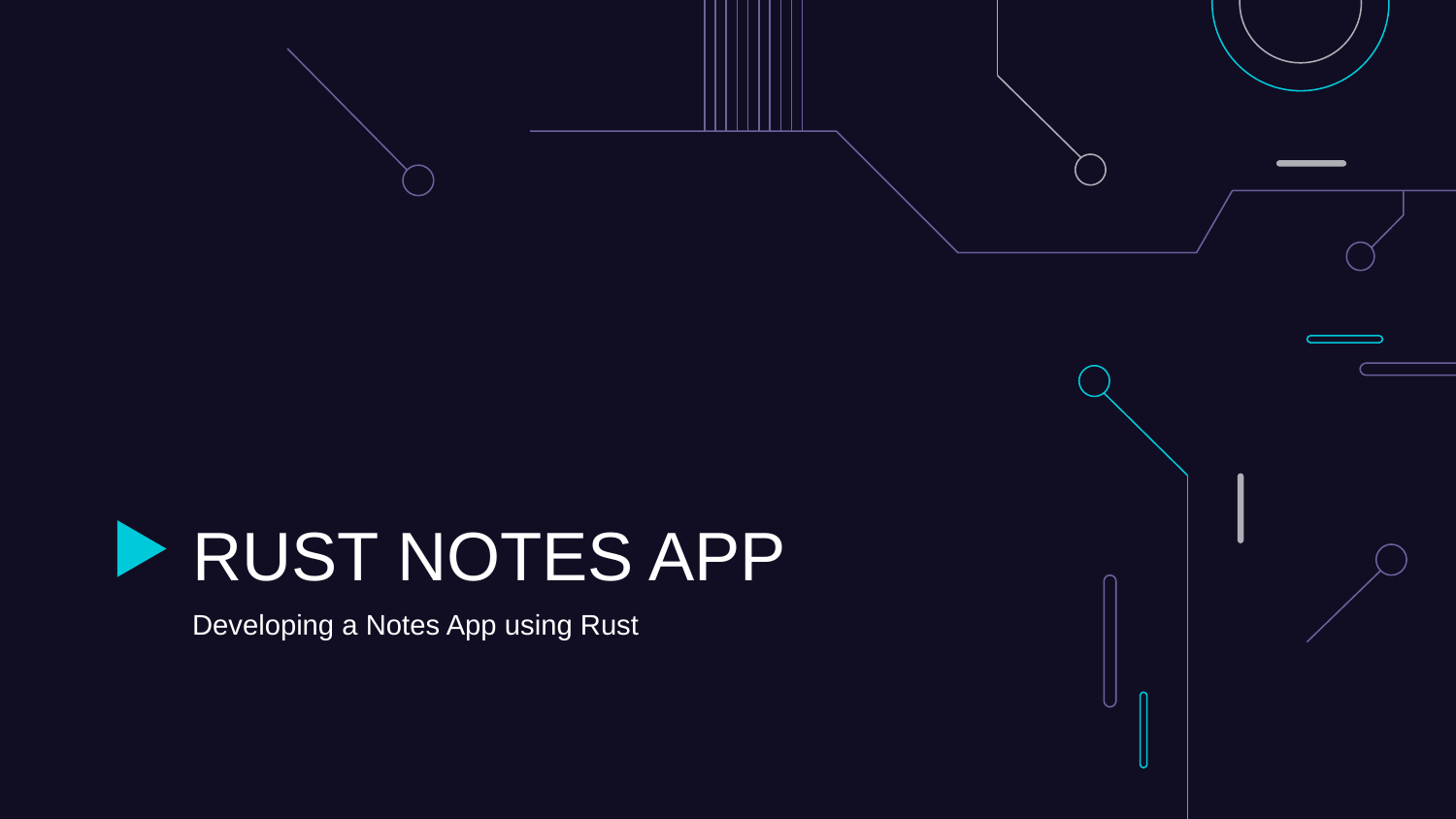

# RUST NOTES APP

Developing a Notes App using Rust